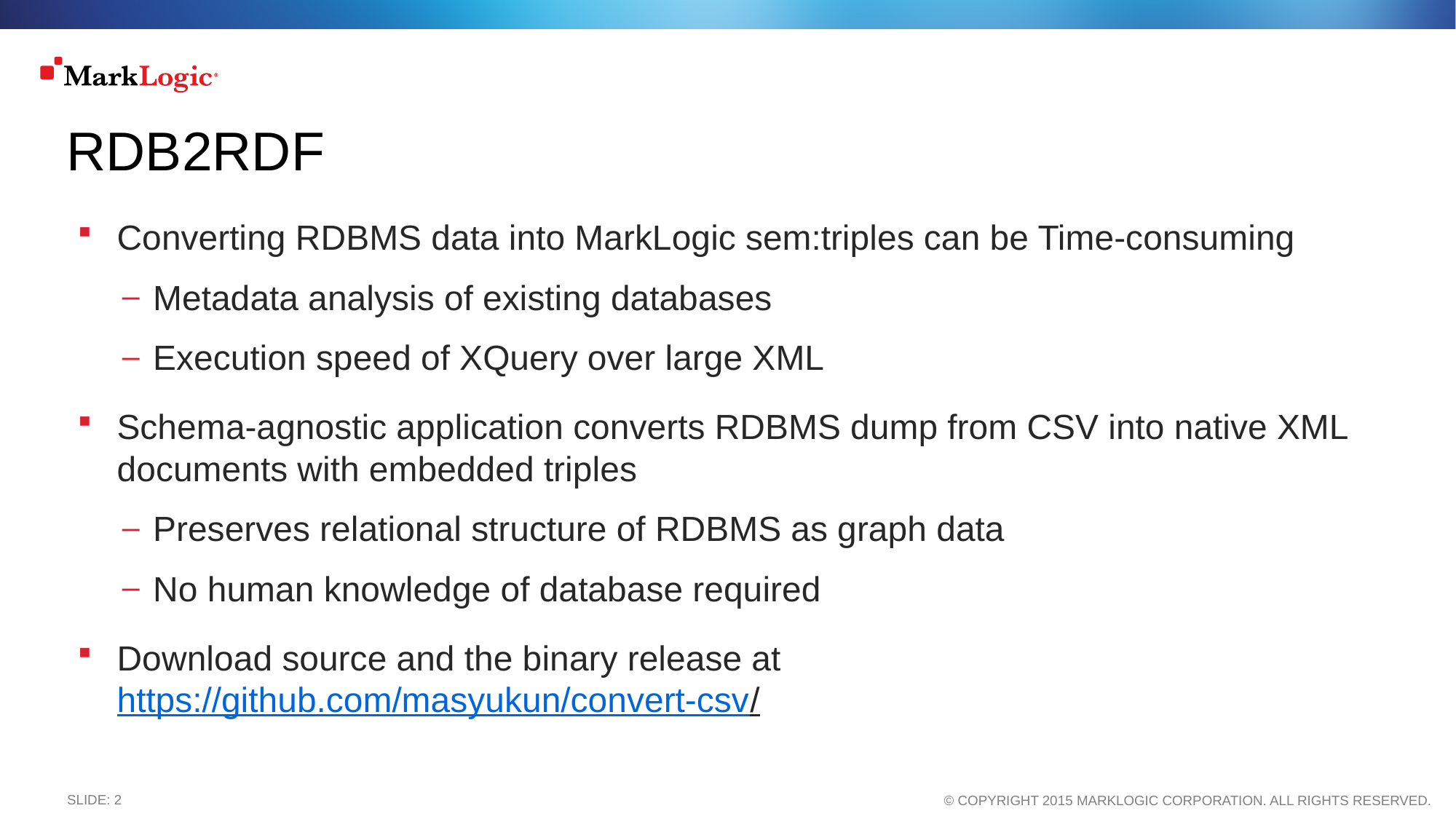

# RDB2RDF
Converting RDBMS data into MarkLogic sem:triples can be Time-consuming
Metadata analysis of existing databases
Execution speed of XQuery over large XML
Schema-agnostic application converts RDBMS dump from CSV into native XML documents with embedded triples
Preserves relational structure of RDBMS as graph data
No human knowledge of database required
Download source and the binary release at https://github.com/masyukun/convert-csv/